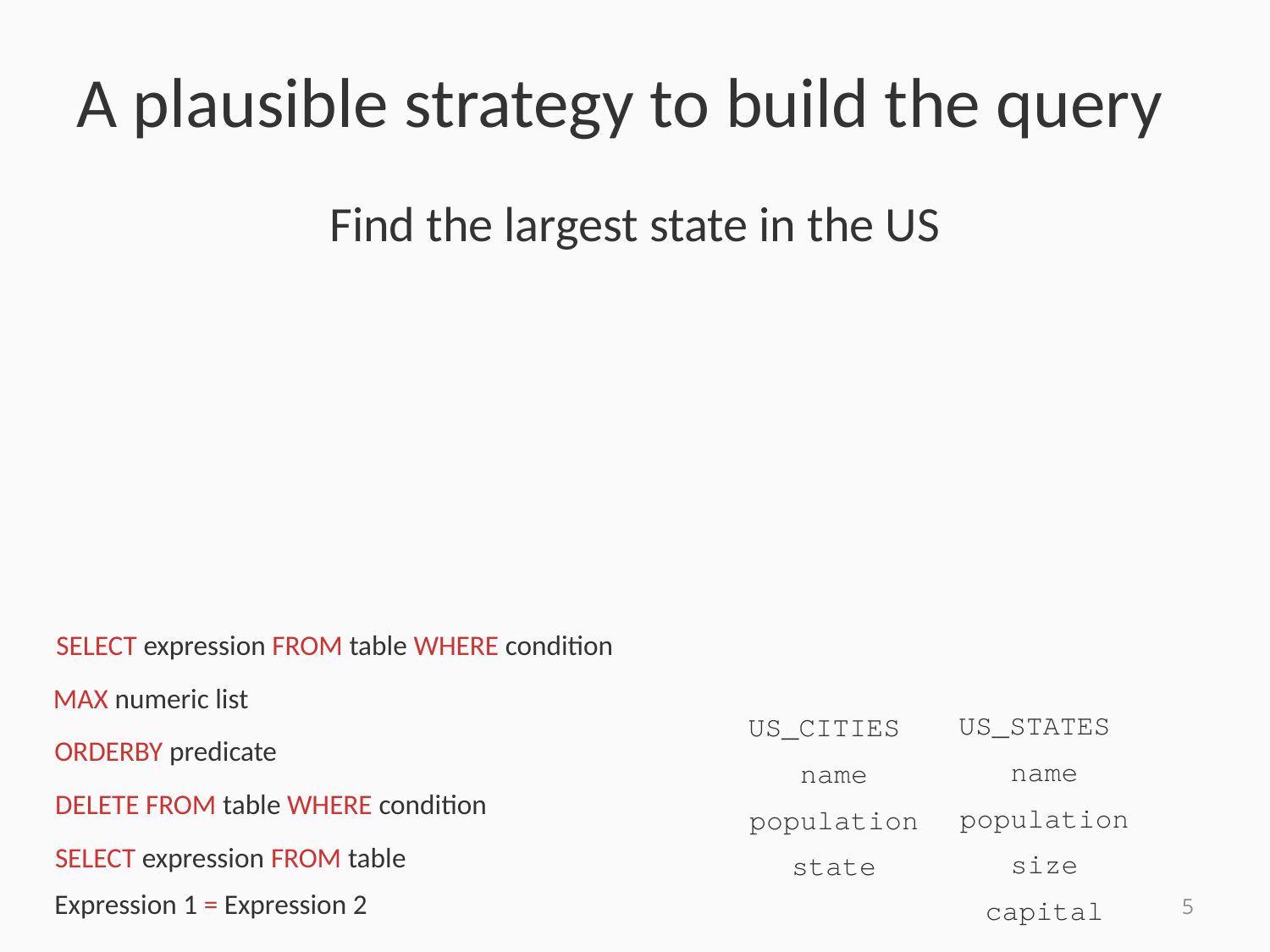

# A plausible strategy to build the query
Find the largest state in the US
SELECT expression FROM table WHERE condition
MAX numeric list
ORDERBY predicate
DELETE FROM table WHERE condition
SELECT expression FROM table
Expression 1 = Expression 2
US_STATES
US_CITIES
name
name
population
population
size
state
capital
5